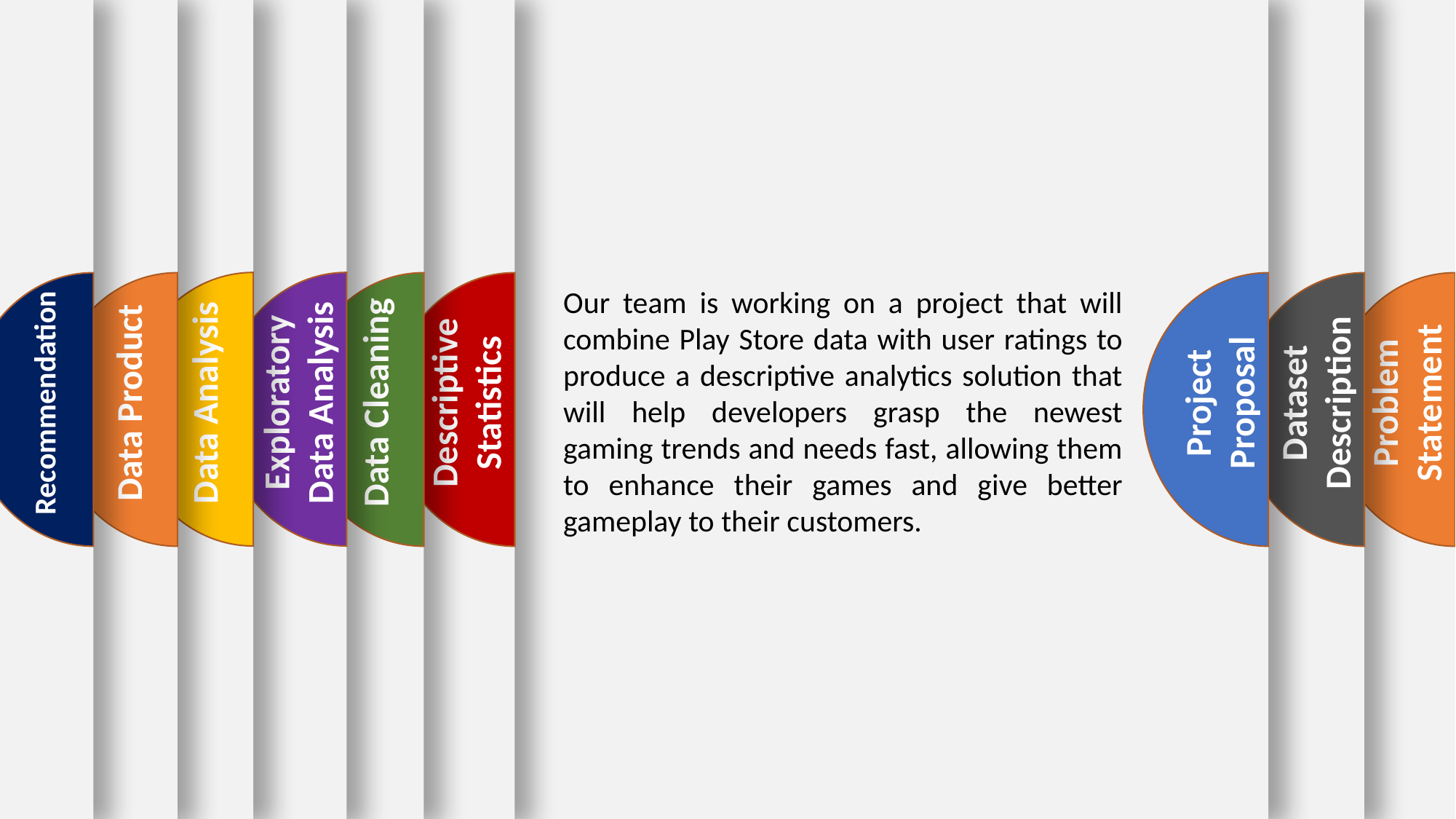

Our team is working on a project that will combine Play Store data with user ratings to produce a descriptive analytics solution that will help developers grasp the newest gaming trends and needs fast, allowing them to enhance their games and give better gameplay to their customers.
Exploratory Data Analysis
Descriptive Statistics
Project Proposal
Dataset Description
Problem Statement
Data Analysis
Data Product
Data Cleaning
Recommendation